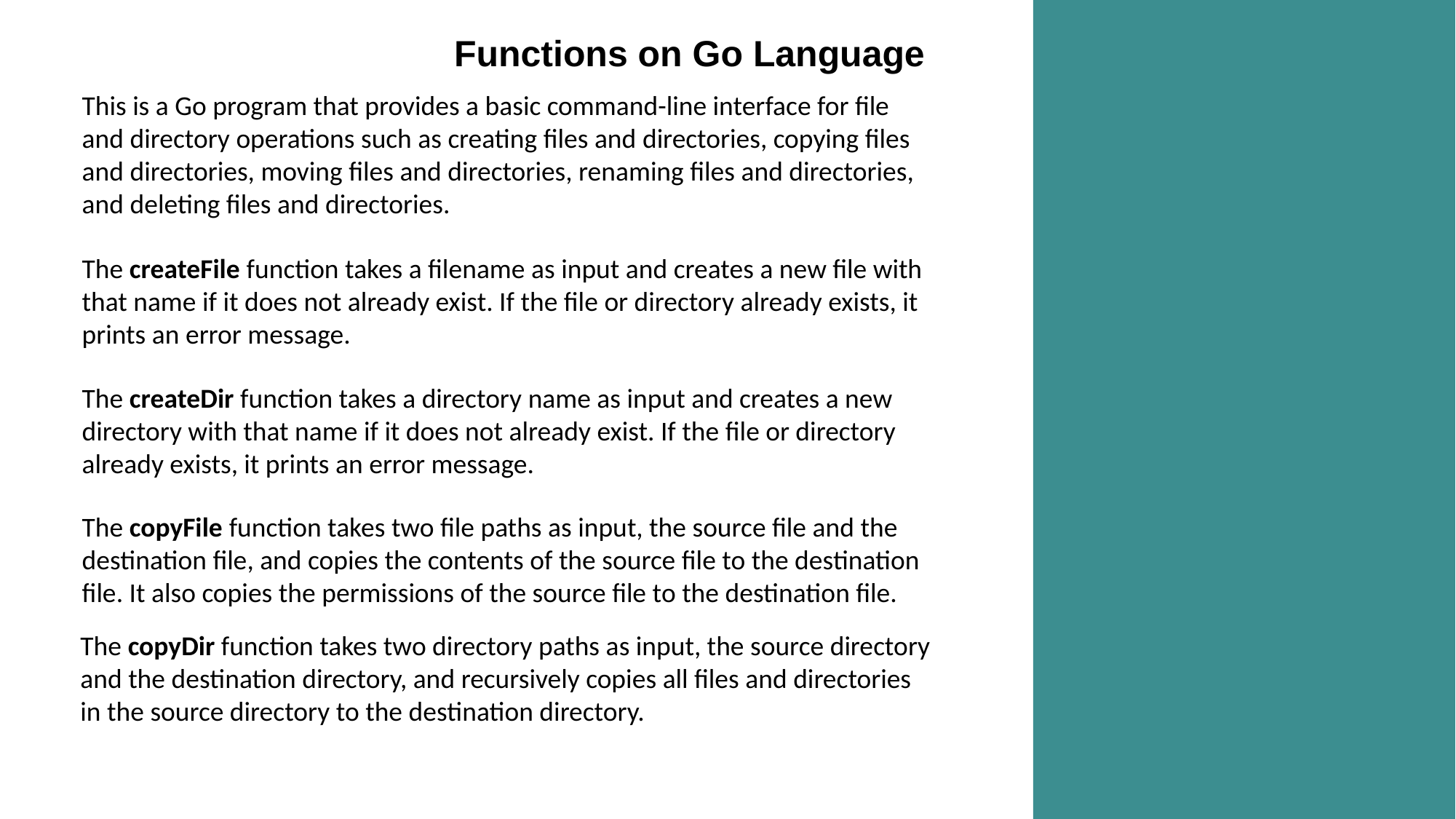

# Functions on Go Language
This is a Go program that provides a basic command-line interface for file and directory operations such as creating files and directories, copying files and directories, moving files and directories, renaming files and directories, and deleting files and directories.
The createFile function takes a filename as input and creates a new file with that name if it does not already exist. If the file or directory already exists, it prints an error message.
The createDir function takes a directory name as input and creates a new directory with that name if it does not already exist. If the file or directory already exists, it prints an error message.
The copyFile function takes two file paths as input, the source file and the destination file, and copies the contents of the source file to the destination file. It also copies the permissions of the source file to the destination file.
The copyDir function takes two directory paths as input, the source directory and the destination directory, and recursively copies all files and directories in the source directory to the destination directory.